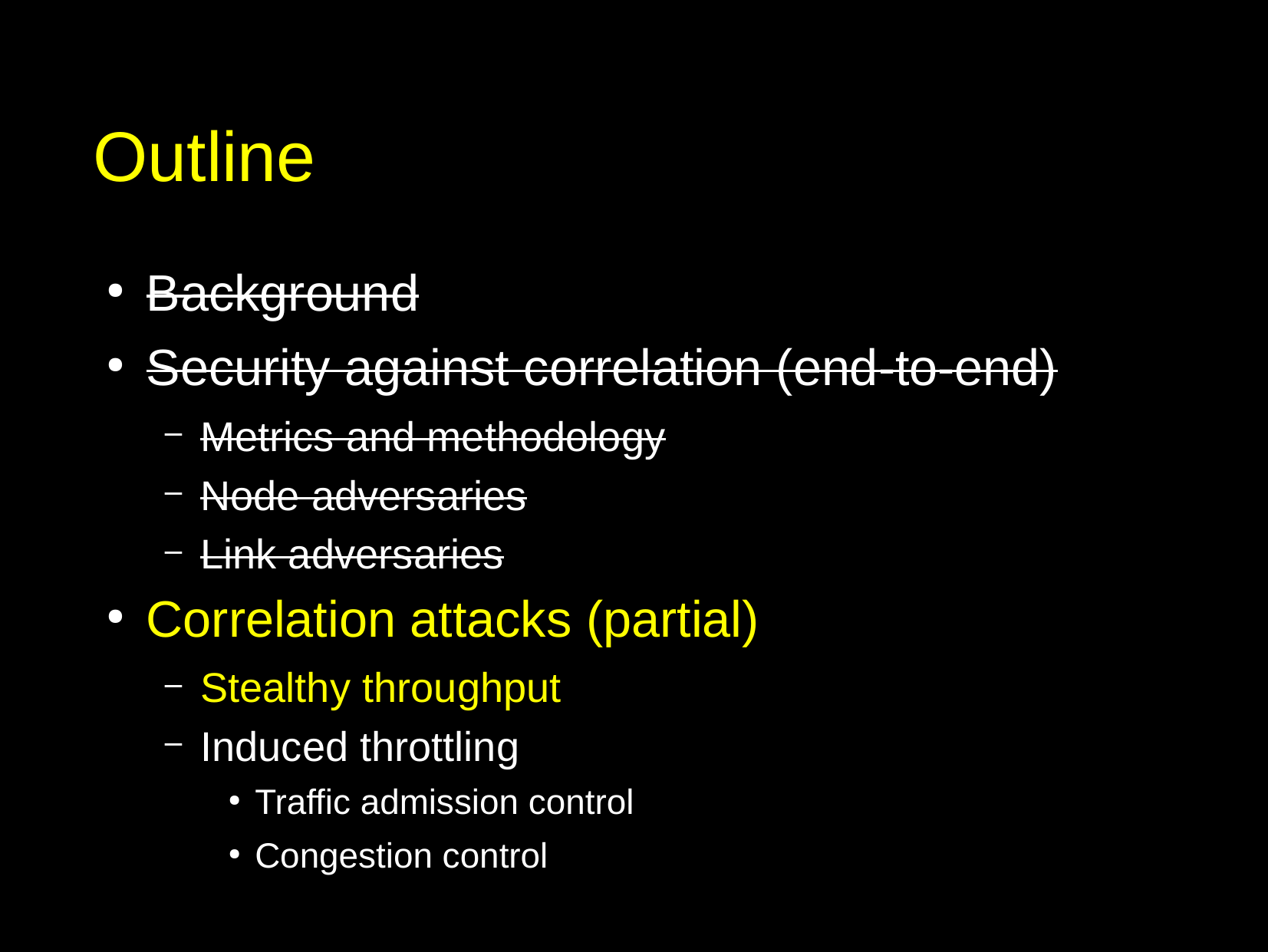

# Outline
Background
Security against correlation (end-to-end)
Metrics and methodology
Node adversaries
Link adversaries
Correlation attacks (partial)
Stealthy throughput
Induced throttling
Traffic admission control
Congestion control